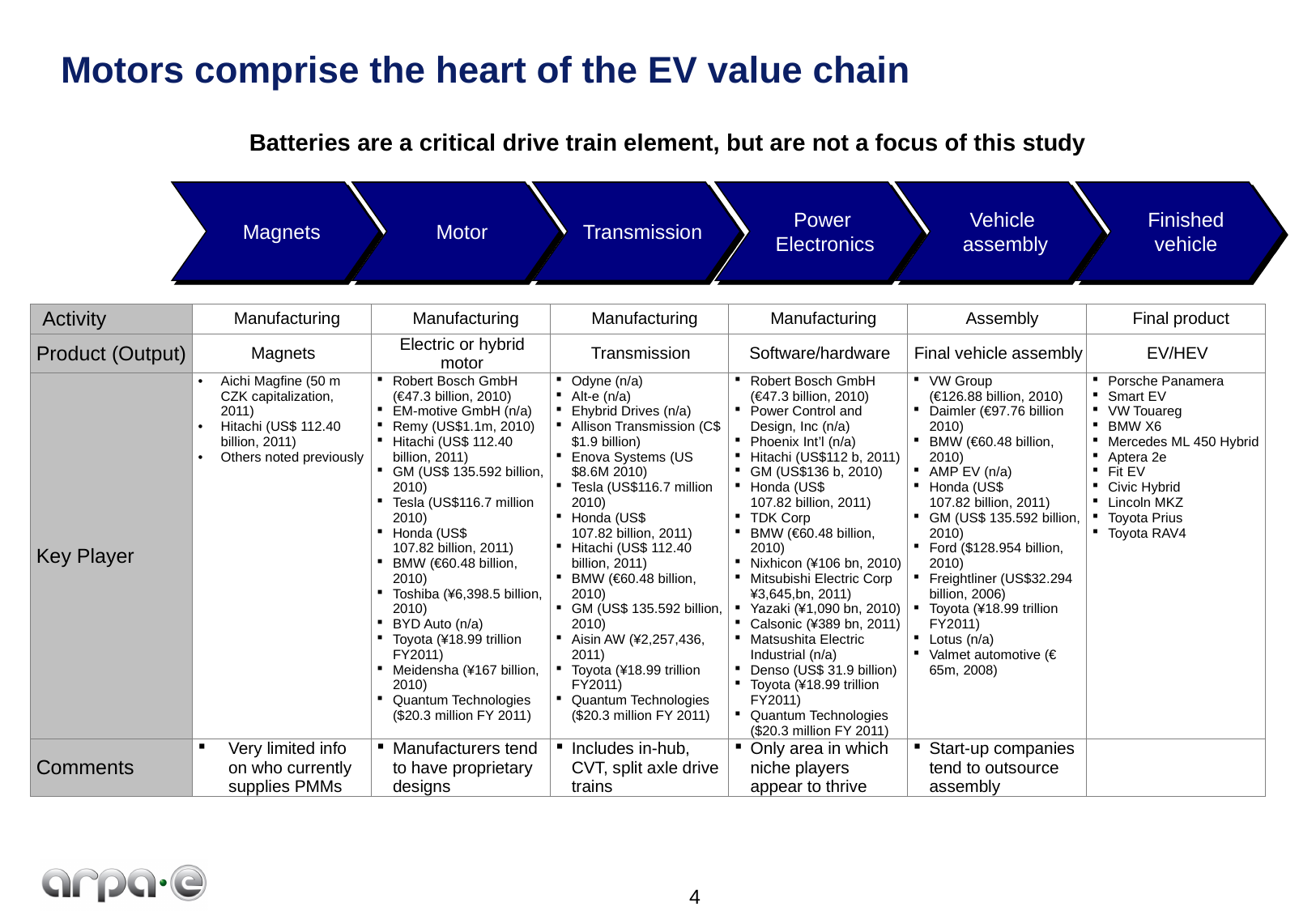

# Motors comprise the heart of the EV value chain
Batteries are a critical drive train element, but are not a focus of this study
Magnets
Motor
Transmission
Power
Electronics
Vehicle
assembly
Finished vehicle
| Activity | Manufacturing | Manufacturing | Manufacturing | Manufacturing | Assembly | Final product |
| --- | --- | --- | --- | --- | --- | --- |
| Product (Output) | Magnets | Electric or hybrid motor | Transmission | Software/hardware | Final vehicle assembly | EV/HEV |
| Key Player | Aichi Magfine (50 m CZK capitalization, 2011) Hitachi (US$ 112.40 billion, 2011) Others noted previously | Robert Bosch GmbH (€47.3 billion, 2010) EM-motive GmbH (n/a) Remy (US$1.1m, 2010) Hitachi (US$ 112.40 billion, 2011) GM (US$ 135.592 billion, 2010) Tesla (US$116.7 million 2010) Honda (US$ 107.82 billion, 2011) BMW (€60.48 billion, 2010) Toshiba (¥6,398.5 billion, 2010) BYD Auto (n/a) Toyota (¥18.99 trillion FY2011) Meidensha (¥167 billion, 2010) Quantum Technologies ($20.3 million FY 2011) | Odyne (n/a) Alt-e (n/a) Ehybrid Drives (n/a) Allison Transmission (C$ $1.9 billion) Enova Systems (US $8.6M 2010) Tesla (US$116.7 million 2010) Honda (US$ 107.82 billion, 2011) Hitachi (US$ 112.40 billion, 2011) BMW (€60.48 billion, 2010) GM (US$ 135.592 billion, 2010) Aisin AW (¥2,257,436, 2011) Toyota (¥18.99 trillion FY2011) Quantum Technologies ($20.3 million FY 2011) | Robert Bosch GmbH (€47.3 billion, 2010) Power Control and Design, Inc (n/a) Phoenix Int’l (n/a) Hitachi (US$112 b, 2011) GM (US$136 b, 2010) Honda (US$ 107.82 billion, 2011) TDK Corp BMW (€60.48 billion, 2010) Nixhicon (¥106 bn, 2010) Mitsubishi Electric Corp ¥3,645,bn, 2011) Yazaki (¥1,090 bn, 2010) Calsonic (¥389 bn, 2011) Matsushita Electric Industrial (n/a) Denso (US$ 31.9 billion) Toyota (¥18.99 trillion FY2011) Quantum Technologies ($20.3 million FY 2011) | VW Group (€126.88 billion, 2010) Daimler (€97.76 billion 2010) BMW (€60.48 billion, 2010) AMP EV (n/a) Honda (US$ 107.82 billion, 2011) GM (US$ 135.592 billion, 2010) Ford ($128.954 billion, 2010) Freightliner (US$32.294 billion, 2006) Toyota (¥18.99 trillion FY2011) Lotus (n/a) Valmet automotive (€ 65m, 2008) | Porsche Panamera Smart EV VW Touareg BMW X6 Mercedes ML 450 Hybrid Aptera 2e Fit EV Civic Hybrid Lincoln MKZ Toyota Prius Toyota RAV4 |
| Comments | Very limited info on who currently supplies PMMs | Manufacturers tend to have proprietary designs | Includes in-hub, CVT, split axle drive trains | Only area in which niche players appear to thrive | Start-up companies tend to outsource assembly |  |